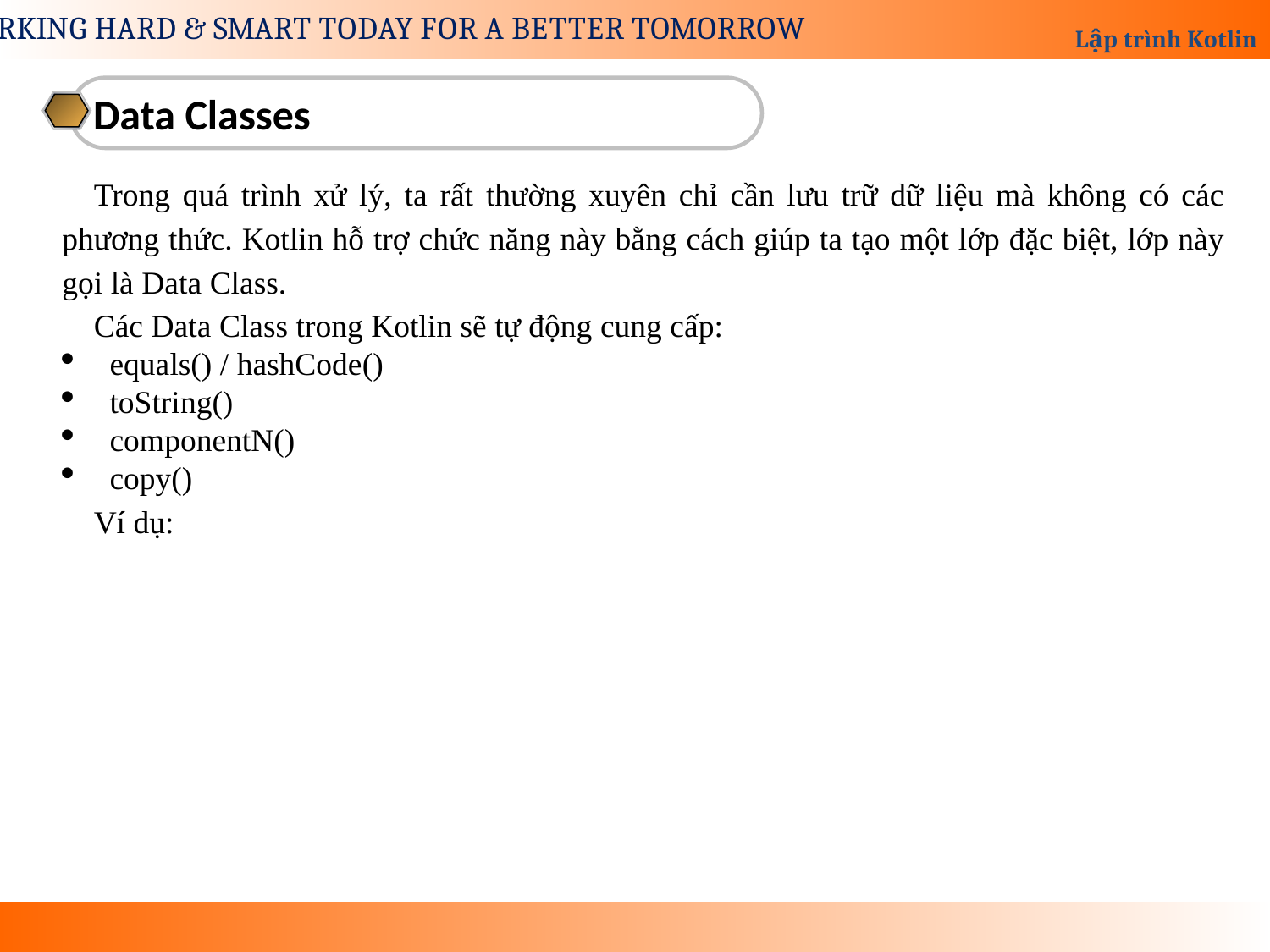

Data Classes

Trong quá trình xử lý, ta rất thường xuyên chỉ cần lưu trữ dữ liệu mà không có các phương thức. Kotlin hỗ trợ chức năng này bằng cách giúp ta tạo một lớp đặc biệt, lớp này gọi là Data Class.
Các Data Class trong Kotlin sẽ tự động cung cấp:
equals() / hashCode()
toString()
componentN()
copy()
Ví dụ: